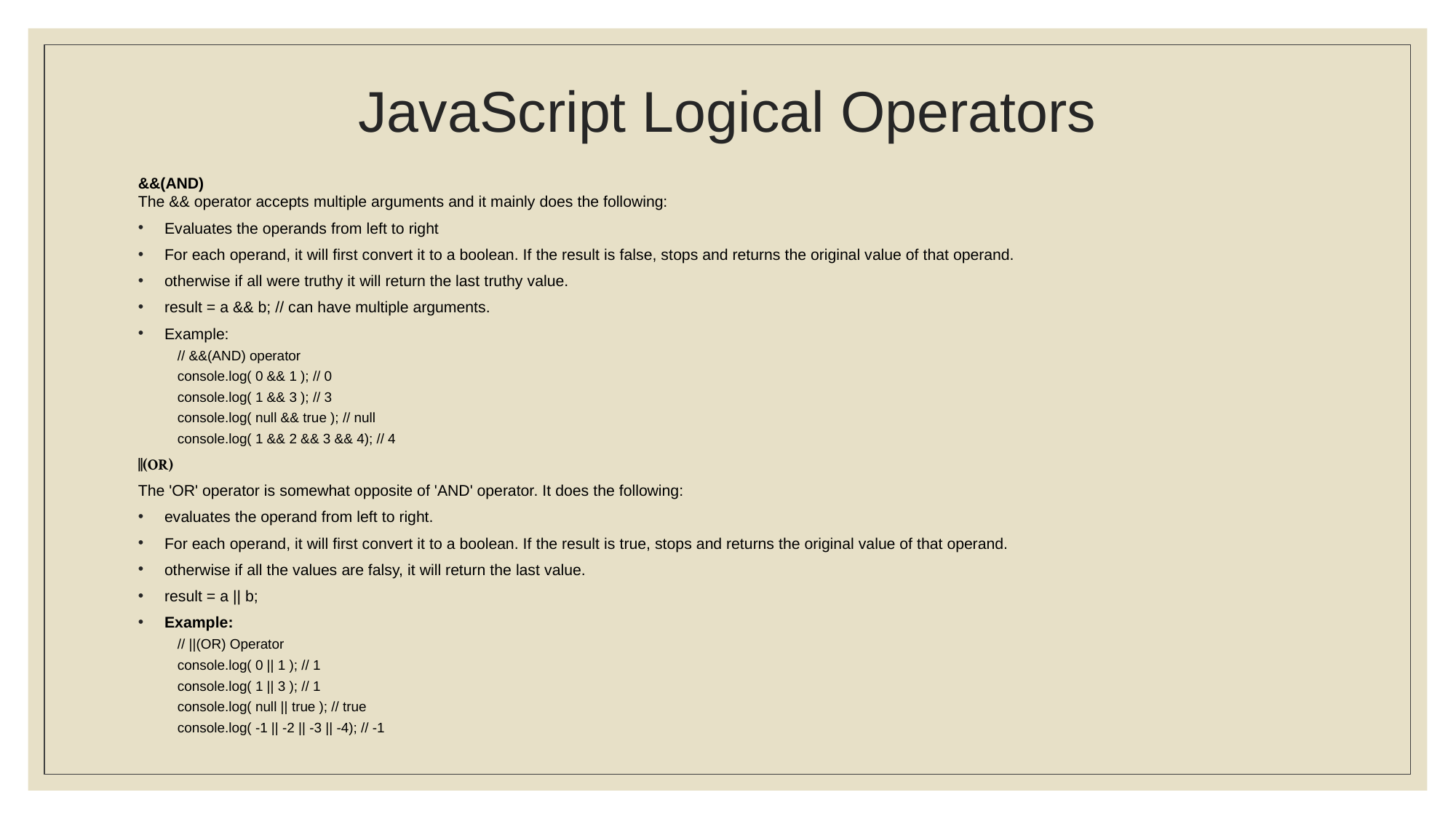

# JavaScript Logical Operators
&&(AND) 
The && operator accepts multiple arguments and it mainly does the following:
Evaluates the operands from left to right
For each operand, it will first convert it to a boolean. If the result is false, stops and returns the original value of that operand.
otherwise if all were truthy it will return the last truthy value.
result = a && b; // can have multiple arguments.
Example:
// &&(AND) operator
console.log( 0 && 1 ); // 0
console.log( 1 && 3 ); // 3
console.log( null && true ); // null
console.log( 1 && 2 && 3 && 4); // 4
||(OR)
The 'OR' operator is somewhat opposite of 'AND' operator. It does the following:
evaluates the operand from left to right.
For each operand, it will first convert it to a boolean. If the result is true, stops and returns the original value of that operand.
otherwise if all the values are falsy, it will return the last value.
result = a || b;
Example:
// ||(OR) Operator
console.log( 0 || 1 ); // 1
console.log( 1 || 3 ); // 1
console.log( null || true ); // true
console.log( -1 || -2 || -3 || -4); // -1